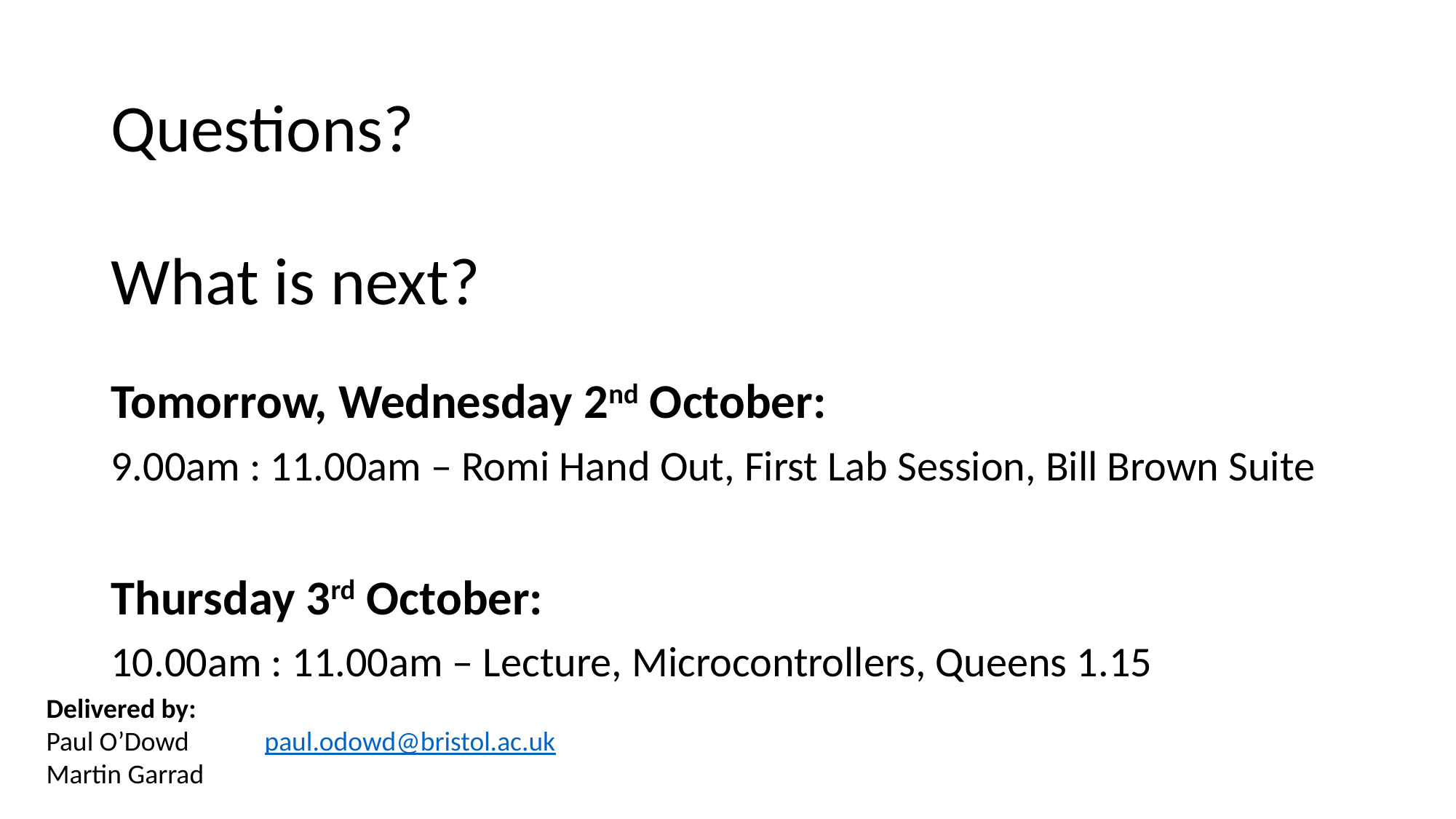

Questions?
# What is next?
Tomorrow, Wednesday 2nd October:
9.00am : 11.00am – Romi Hand Out, First Lab Session, Bill Brown Suite

Thursday 3rd October:
10.00am : 11.00am – Lecture, Microcontrollers, Queens 1.15
Delivered by:
Paul O’Dowd 	paul.odowd@bristol.ac.uk
Martin Garrad